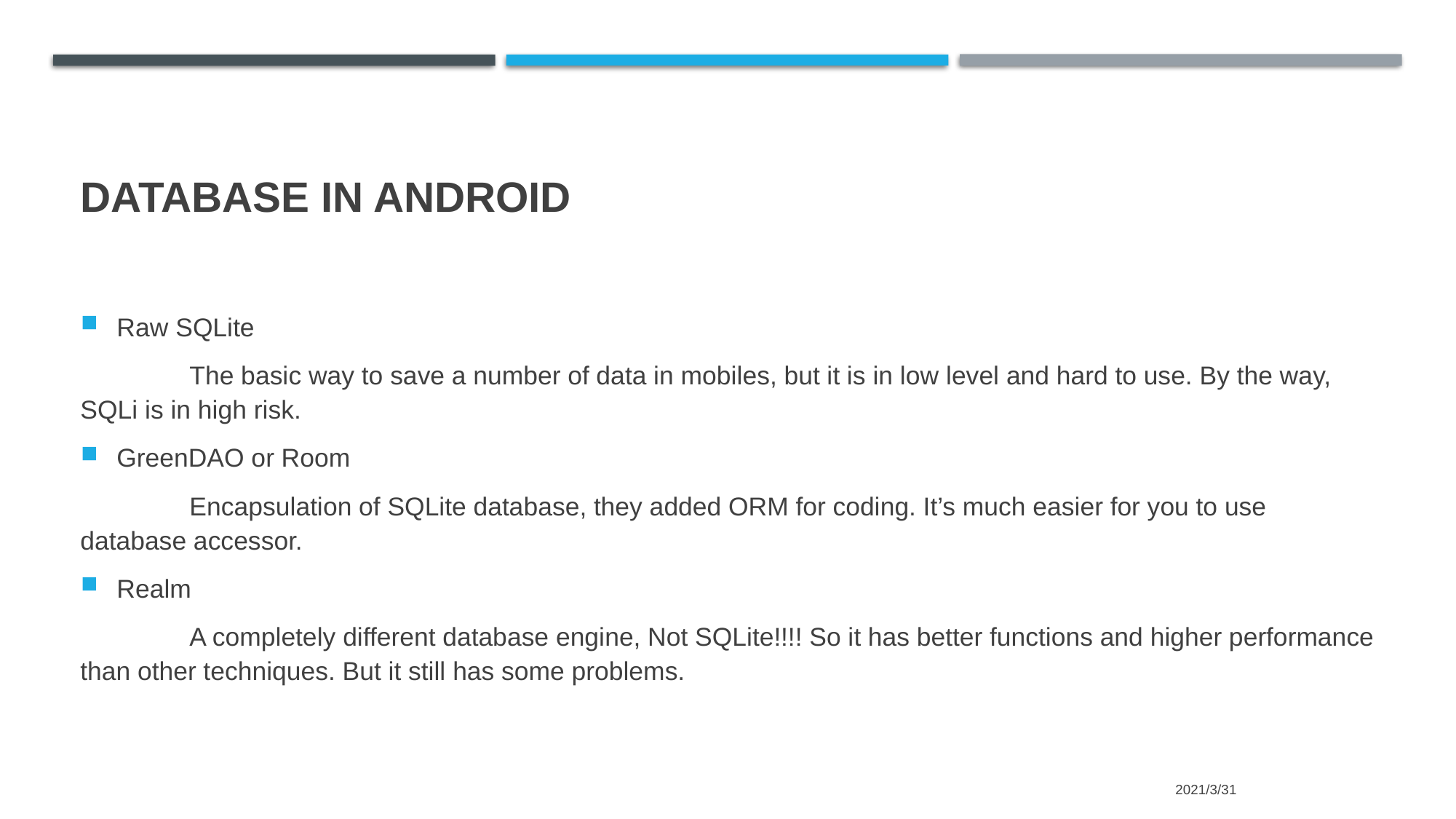

# Database in Android
Raw SQLite
	The basic way to save a number of data in mobiles, but it is in low level and hard to use. By the way, SQLi is in high risk.
GreenDAO or Room
	Encapsulation of SQLite database, they added ORM for coding. It’s much easier for you to use database accessor.
Realm
	A completely different database engine, Not SQLite!!!! So it has better functions and higher performance than other techniques. But it still has some problems.
2021/3/31